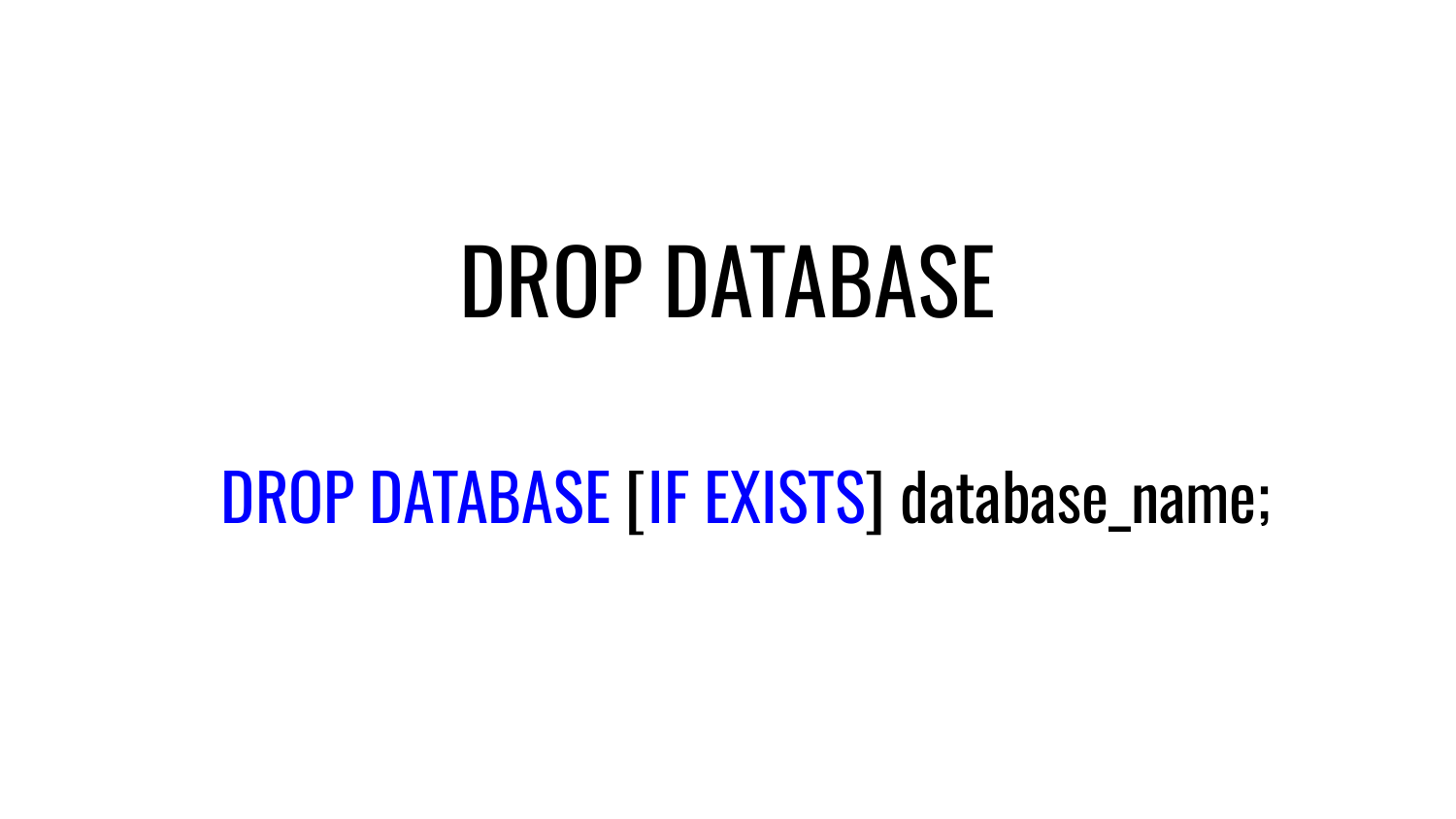

# DROP DATABASE
DROP DATABASE [IF EXISTS] database_name;